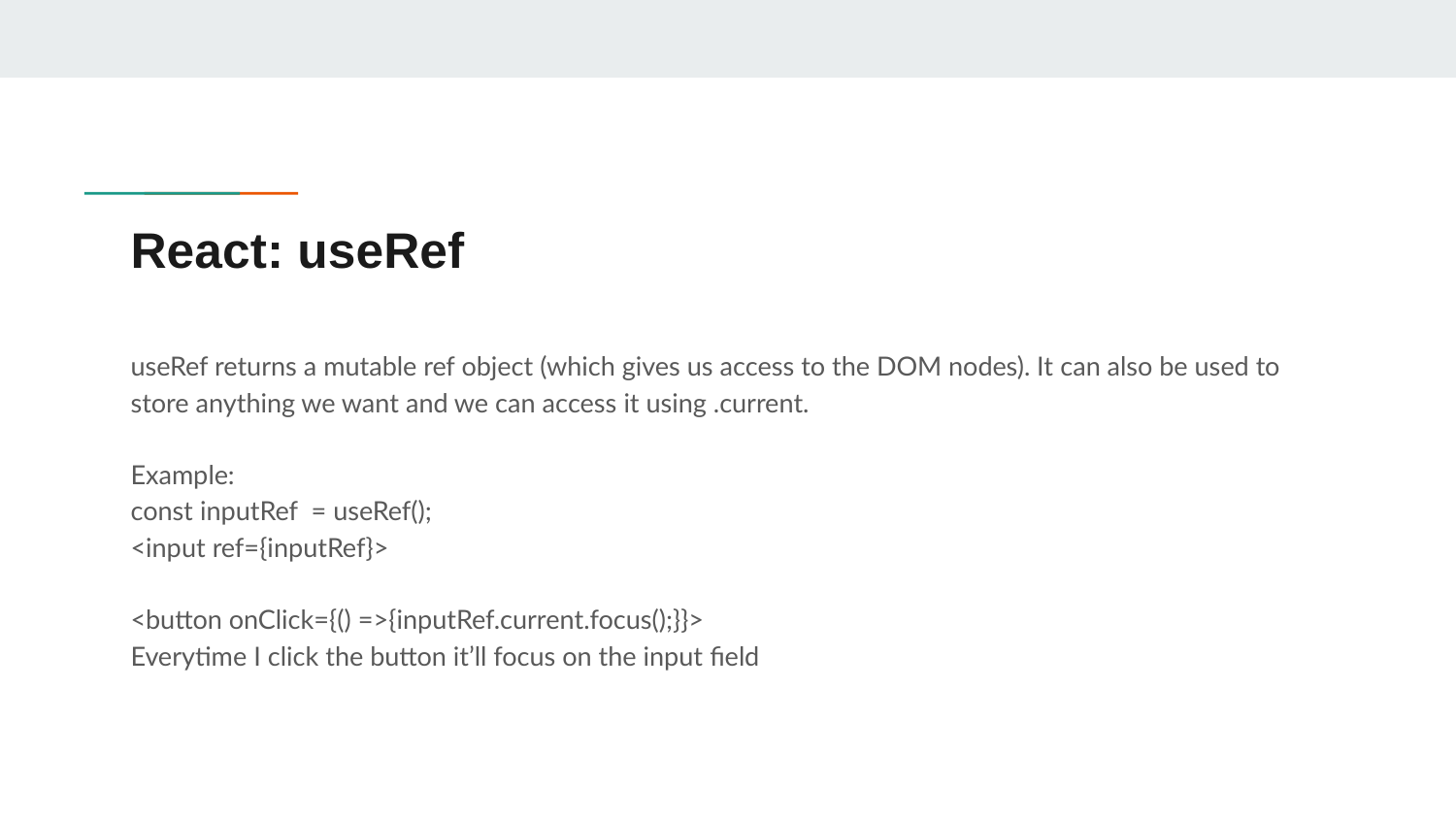

# React: useRef
useRef returns a mutable ref object (which gives us access to the DOM nodes). It can also be used to store anything we want and we can access it using .current.

Example:
const inputRef  = useRef();
<input ref={inputRef}>

<button onClick={() =>{inputRef.current.focus();}}>
Everytime I click the button it’ll focus on the input field